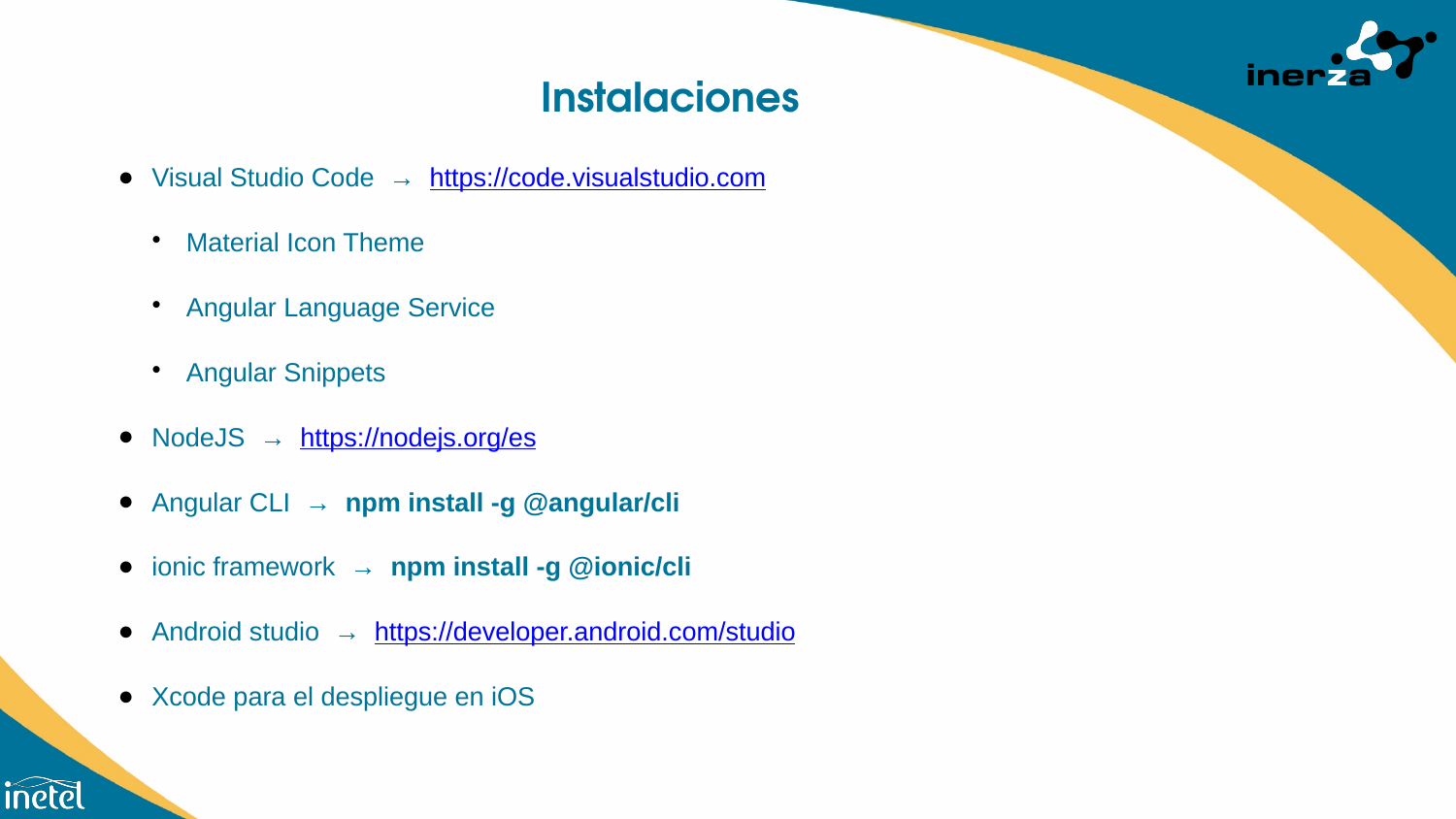

Instalaciones

Visual Studio Code  →  https://code.visualstudio.com
Material Icon Theme
Angular Language Service
Angular Snippets
NodeJS  →  https://nodejs.org/es
Angular CLI  →  npm install -g @angular/cli
ionic framework  →  npm install -g @ionic/cli
Android studio  →  https://developer.android.com/studio
Xcode para el despliegue en iOS